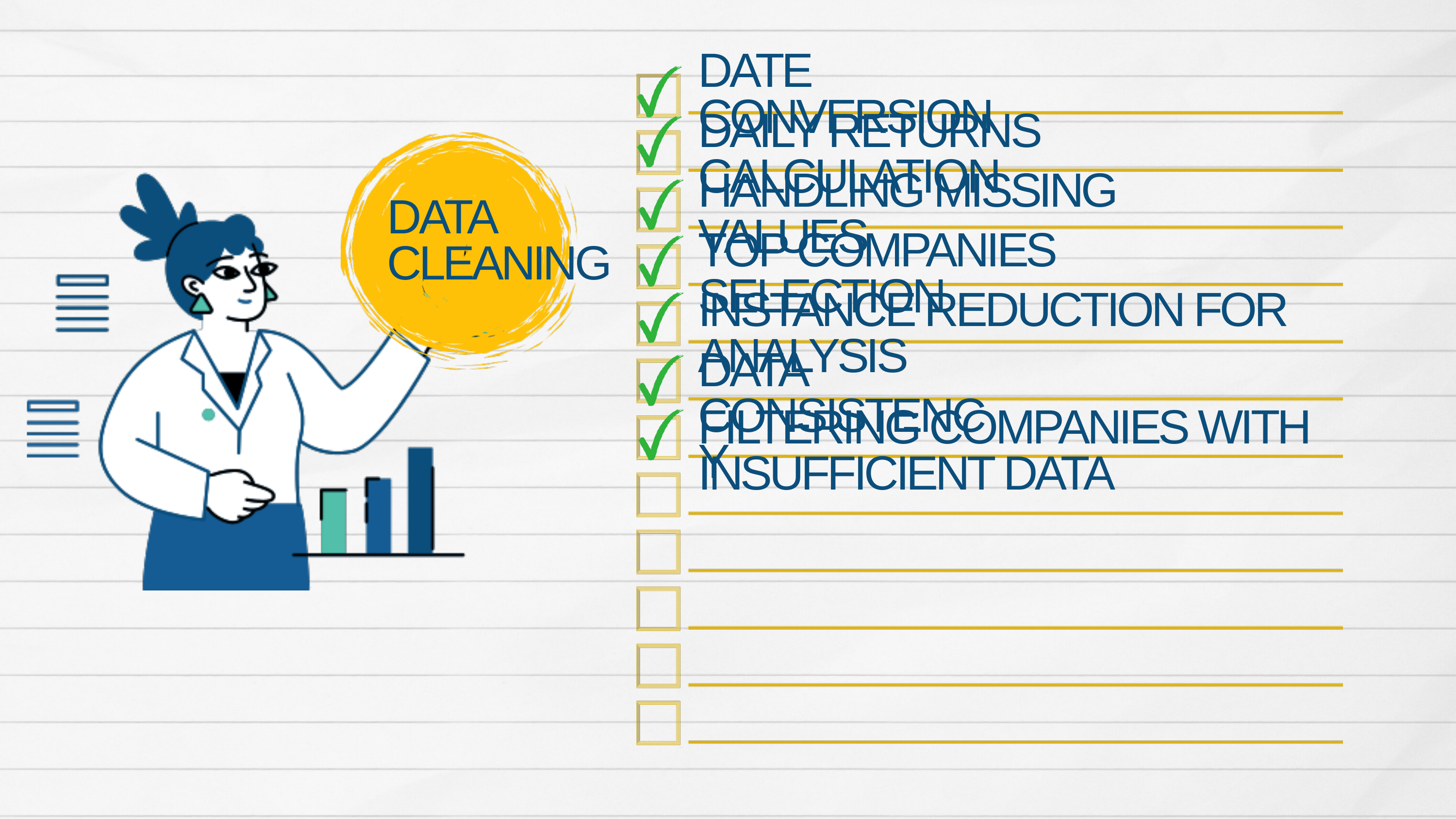

DATE CONVERSION

DAILY RETURNS CALCULATION

HANDLING MISSING VALUES

DATA
CLEANING
TOP COMPANIES SELECTION

INSTANCE REDUCTION FOR ANALYSIS

DATA CONSISTENCY

FILTERING COMPANIES WITH INSUFFICIENT DATA